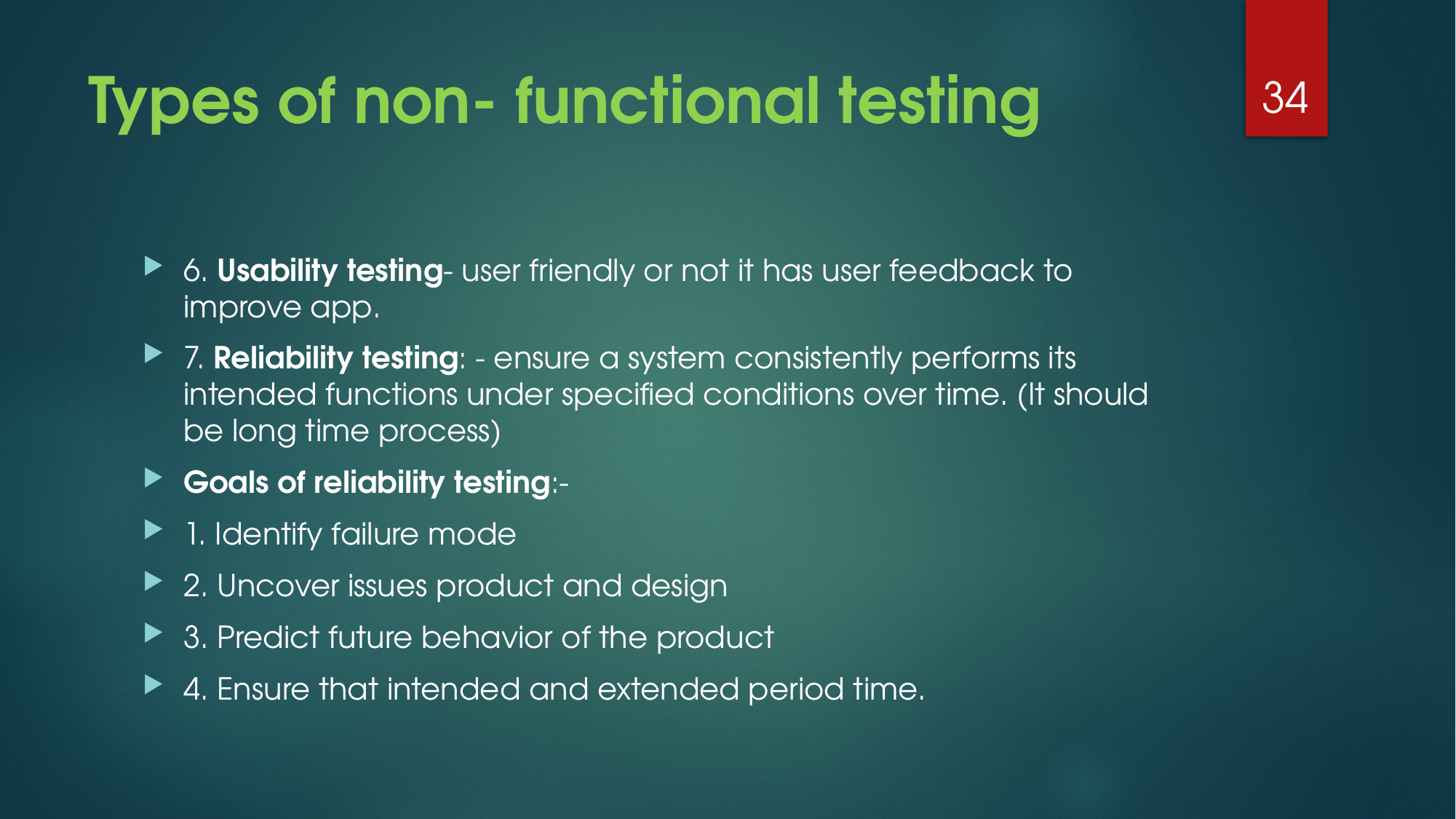

34
# Types of non- functional testing
6. Usability testing- user friendly or not it has user feedback to improve app.
7. Reliability testing: - ensure a system consistently performs its intended functions under specified conditions over time. (It should be long time process)
Goals of reliability testing:-
1. Identify failure mode
2. Uncover issues product and design
3. Predict future behavior of the product
4. Ensure that intended and extended period time.